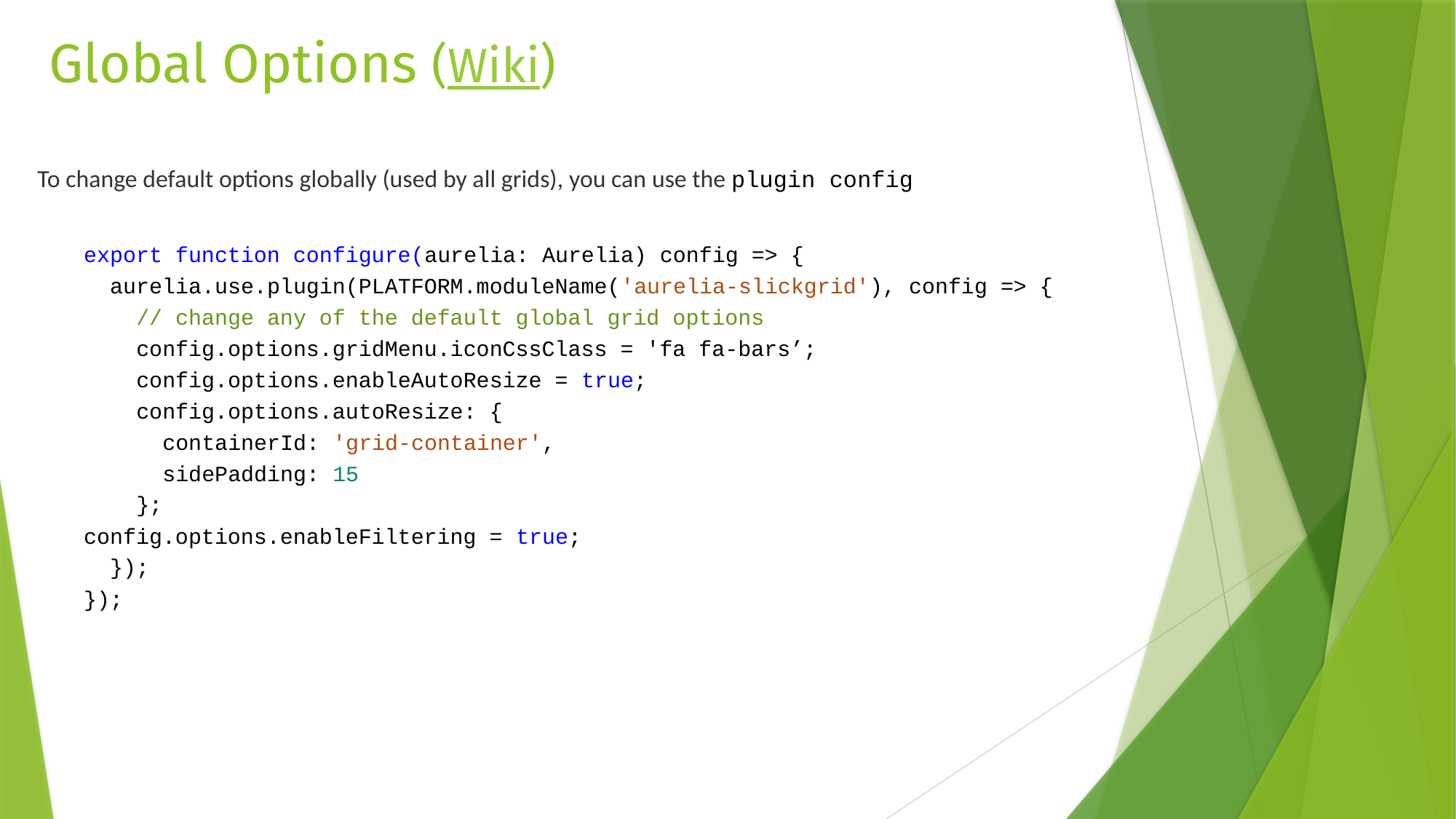

# Global Options (Wiki)
To change default options globally (used by all grids), you can use the plugin config

export function configure(aurelia: Aurelia) config => {
  aurelia.use.plugin(PLATFORM.moduleName('aurelia-slickgrid'), config => {
    // change any of the default global grid options
    config.options.gridMenu.iconCssClass = 'fa fa-bars’;
    config.options.enableAutoResize = true;
    config.options.autoResize: {
      containerId: 'grid-container',
      sidePadding: 15
    };
		config.options.enableFiltering = true;
  });
});